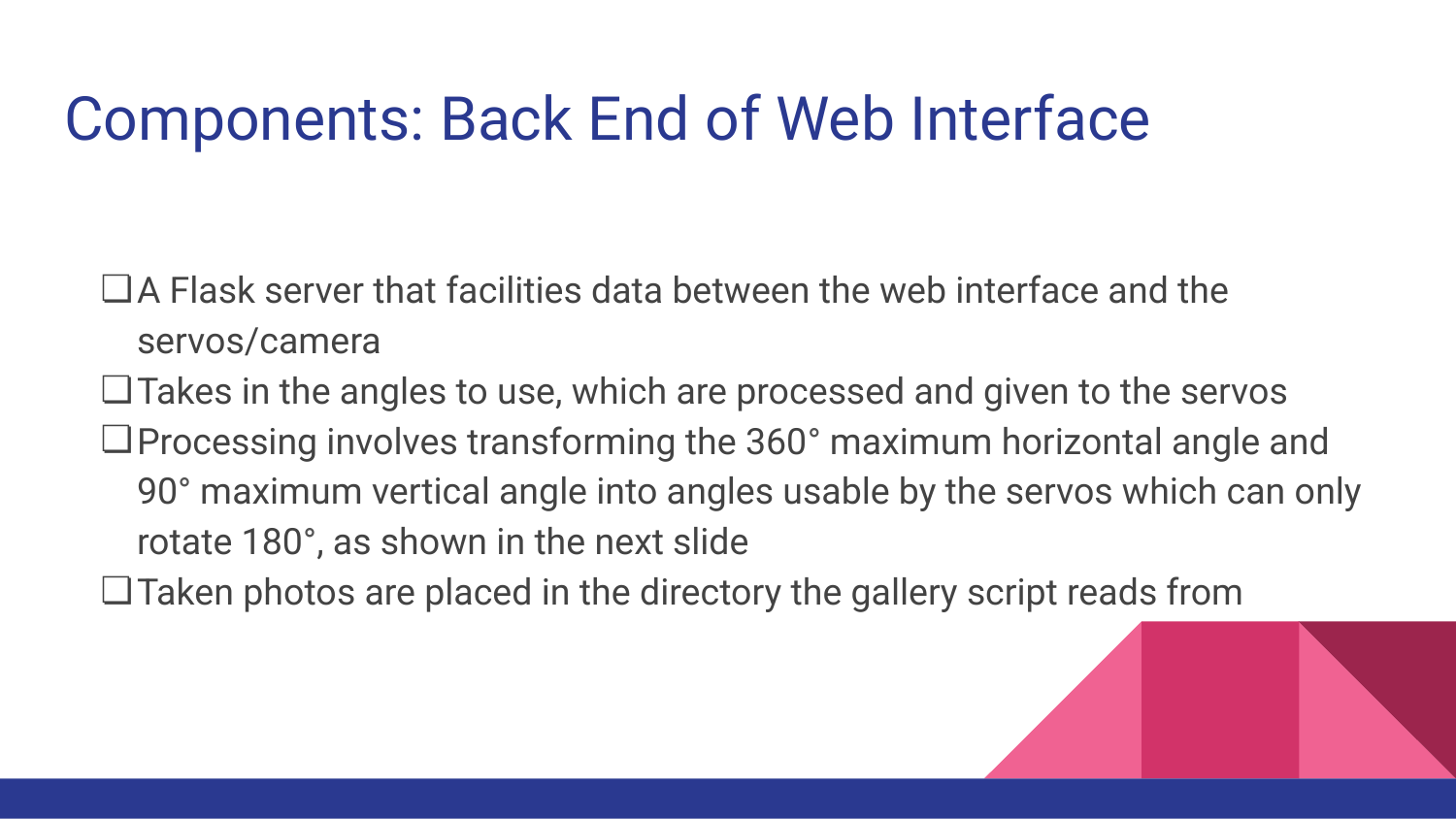

# Components: Back End of Web Interface
A Flask server that facilities data between the web interface and the servos/camera
Takes in the angles to use, which are processed and given to the servos
Processing involves transforming the 360° maximum horizontal angle and 90° maximum vertical angle into angles usable by the servos which can only rotate 180°, as shown in the next slide
Taken photos are placed in the directory the gallery script reads from